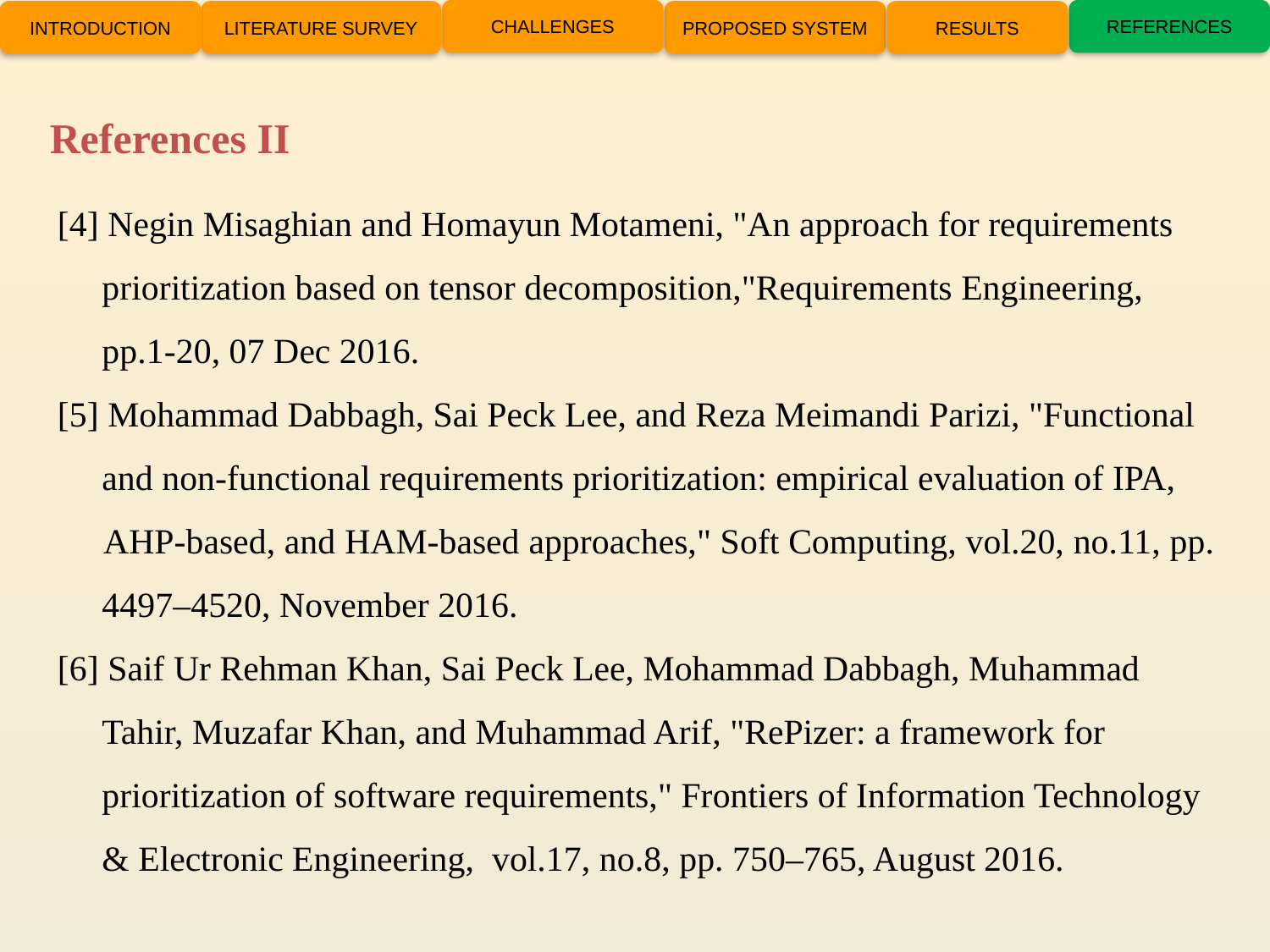

CHALLENGES
REFERENCES
INTRODUCTION

LITERATURE SURVEY

PROPOSED SYSTEM
RESULTS
References II
 [4] Negin Misaghian and Homayun Motameni, "An approach for requirements
      prioritization based on tensor decomposition,"Requirements Engineering,
      pp.1-20, 07 Dec 2016.
 [5] Mohammad Dabbagh, Sai Peck Lee, and Reza Meimandi Parizi, "Functional
      and non-functional requirements prioritization: empirical evaluation of IPA,
      AHP-based, and HAM-based approaches," Soft Computing, vol.20, no.11, pp.
      4497–4520, November 2016.
 [6] Saif Ur Rehman Khan, Sai Peck Lee, Mohammad Dabbagh, Muhammad
      Tahir, Muzafar Khan, and Muhammad Arif, "RePizer: a framework for
      prioritization of software requirements," Frontiers of Information Technology
      & Electronic Engineering,  vol.17, no.8, pp. 750–765, August 2016.